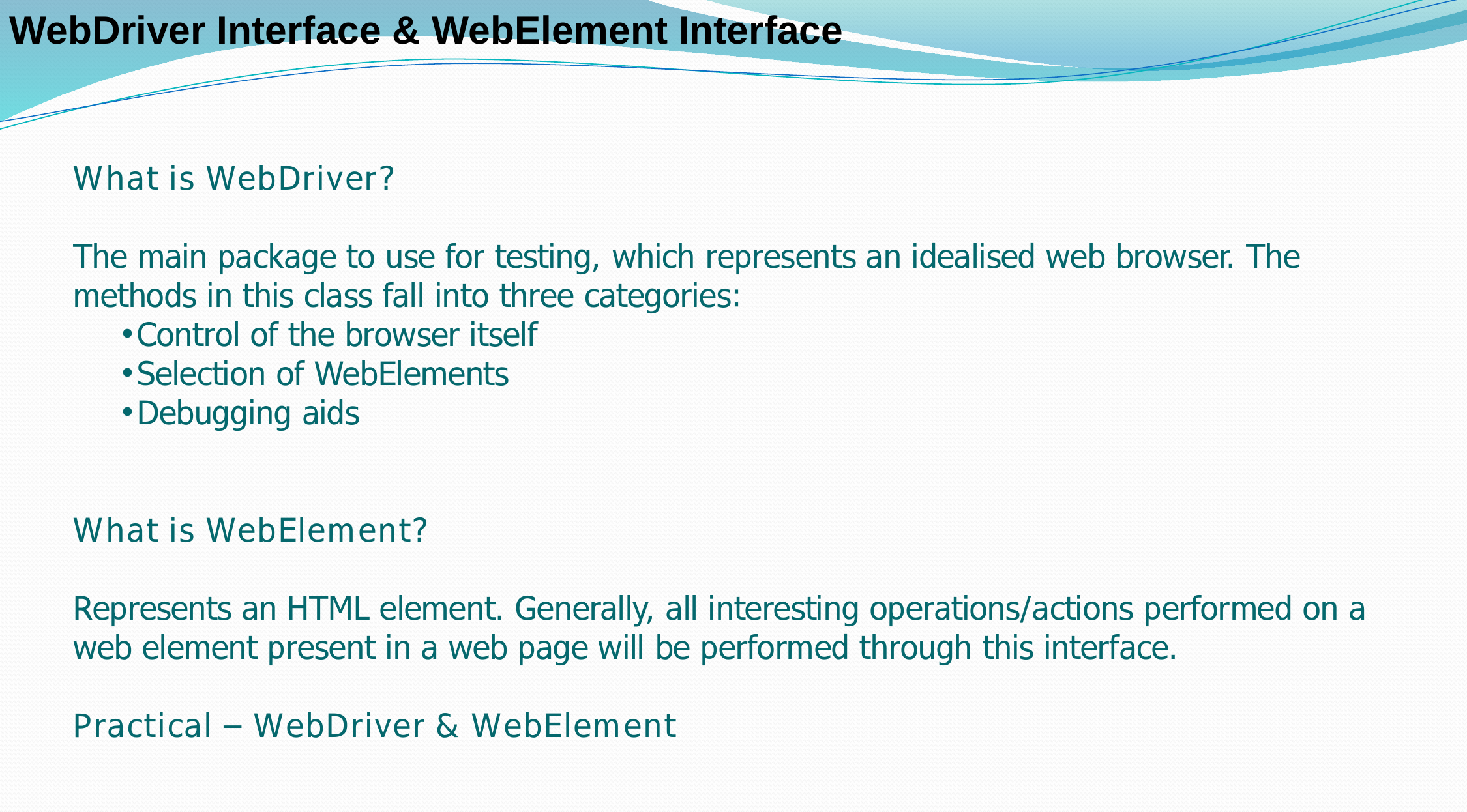

WebDriver Interface & WebElement Interface

What is WebDriver?

The main package to use for testing, which represents an idealised web browser. The methods in this class fall into three categories:
Control of the browser itself
Selection of WebElements
Debugging aids

What is WebElement?

Represents an HTML element. Generally, all interesting operations/actions performed on a web element present in a web page will be performed through this interface.

Practical – WebDriver & WebElement